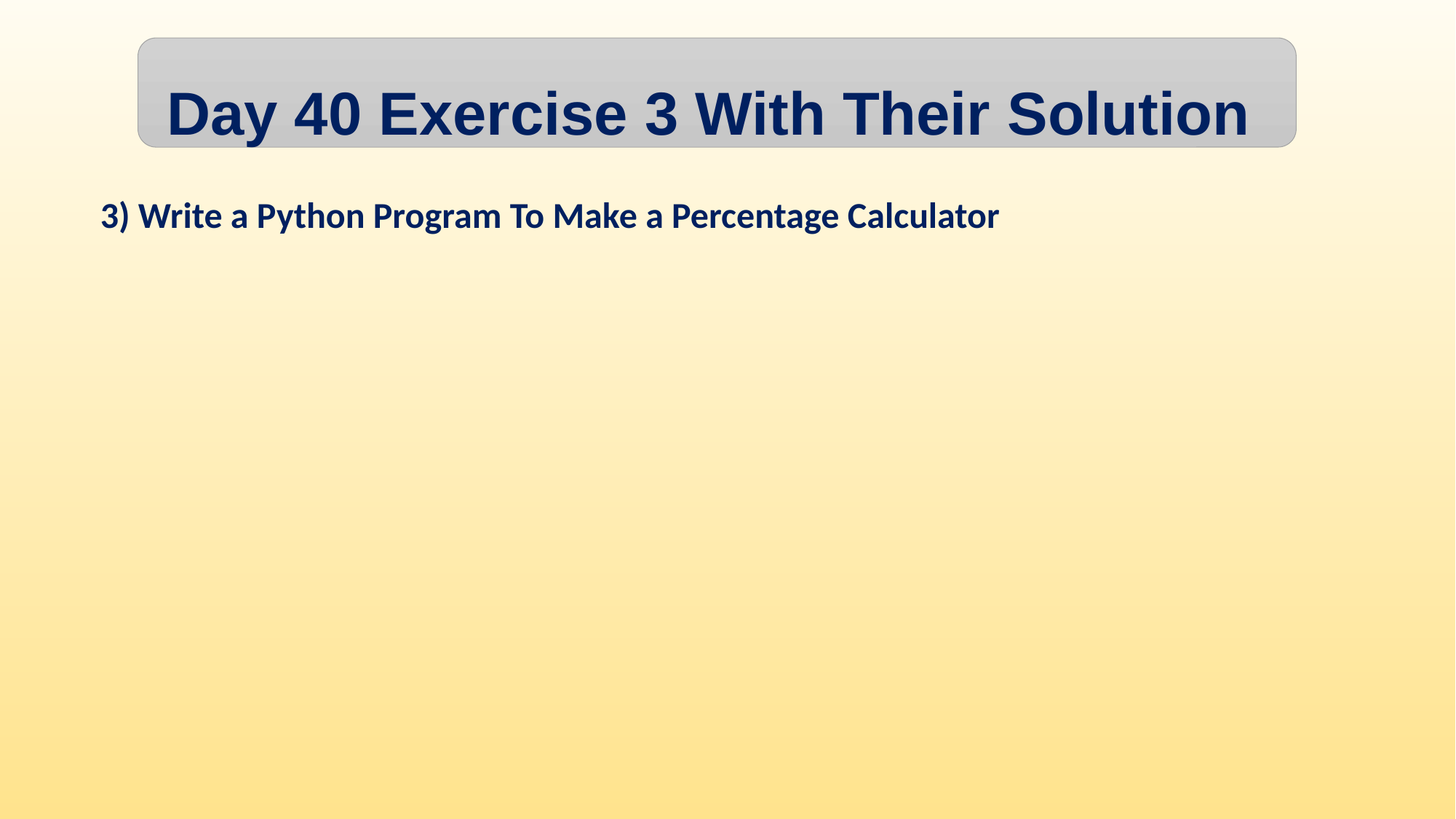

Day 40 Exercise 3 With Their Solution
3) Write a Python Program To Make a Percentage Calculator